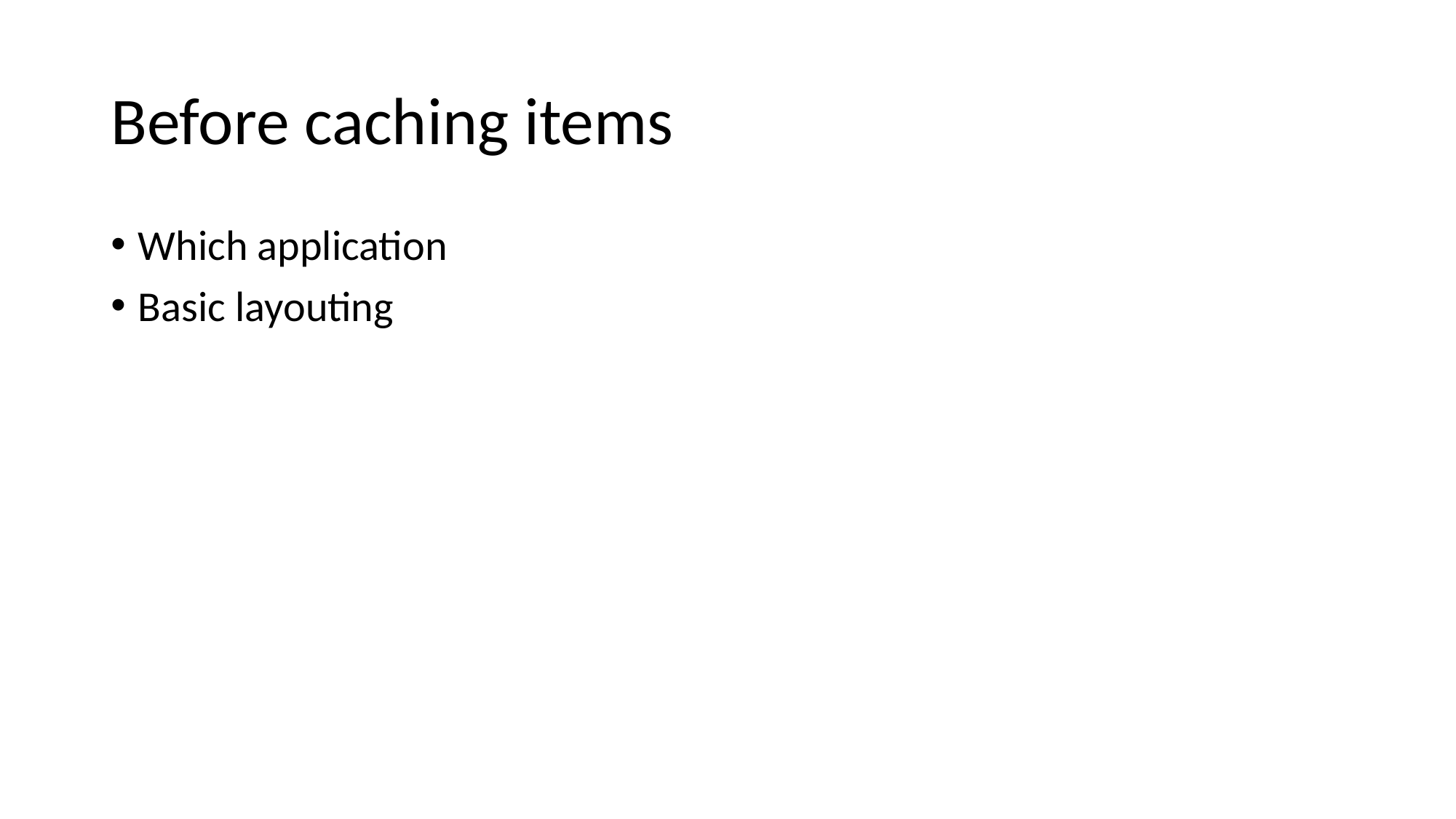

# Before caching items
Which application
Basic layouting